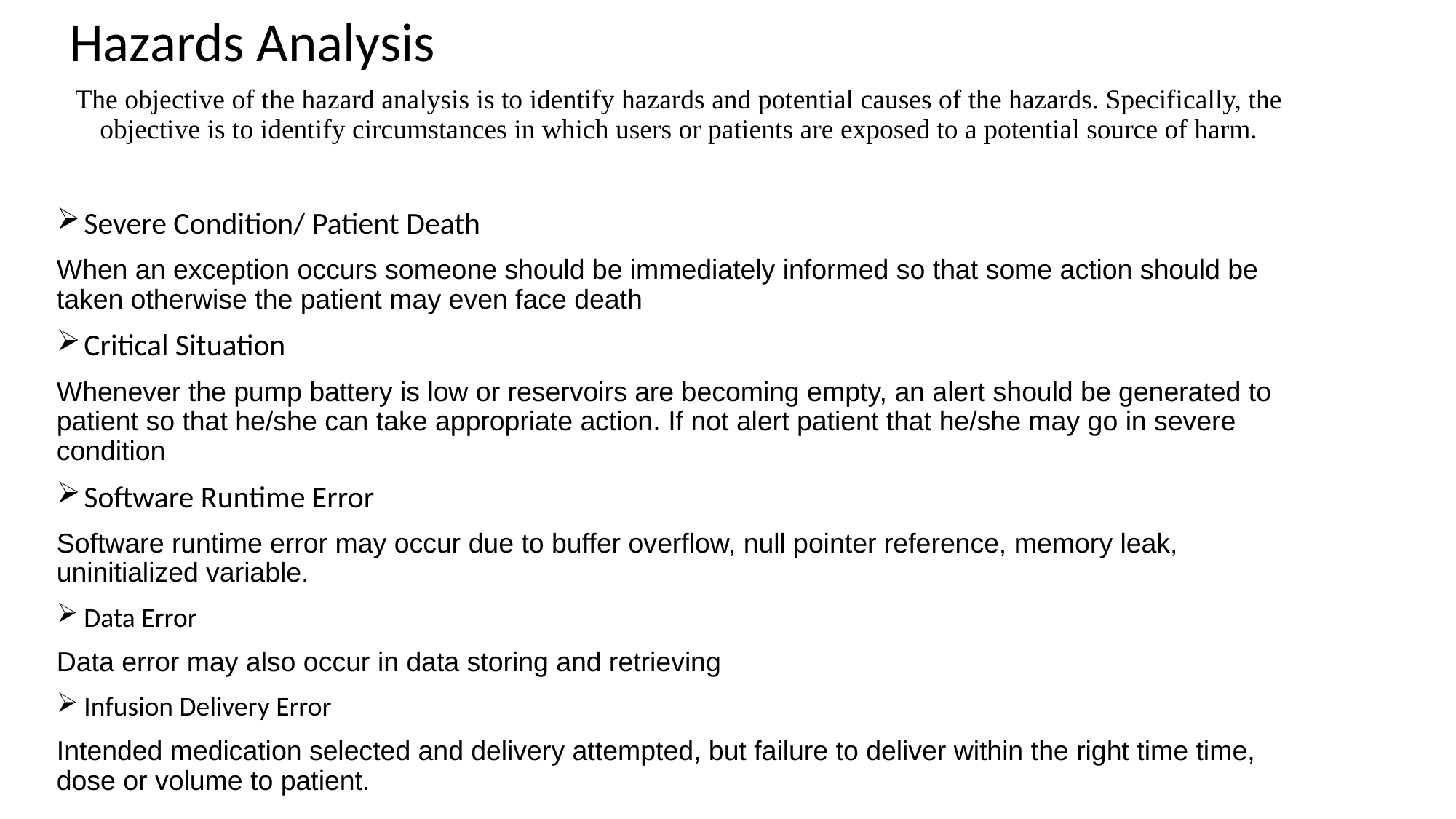

# Hazards Analysis
The objective of the hazard analysis is to identify hazards and potential causes of the hazards. Specifically, the objective is to identify circumstances in which users or patients are exposed to a potential source of harm.

Severe Condition/ Patient Death
When an exception occurs someone should be immediately informed so that some action should be taken otherwise the patient may even face death
Critical Situation
Whenever the pump battery is low or reservoirs are becoming empty, an alert should be generated to patient so that he/she can take appropriate action. If not alert patient that he/she may go in severe condition
Software Runtime Error
Software runtime error may occur due to buffer overflow, null pointer reference, memory leak, uninitialized variable.
Data Error
Data error may also occur in data storing and retrieving
Infusion Delivery Error
Intended medication selected and delivery attempted, but failure to deliver within the right time time, dose or volume to patient.